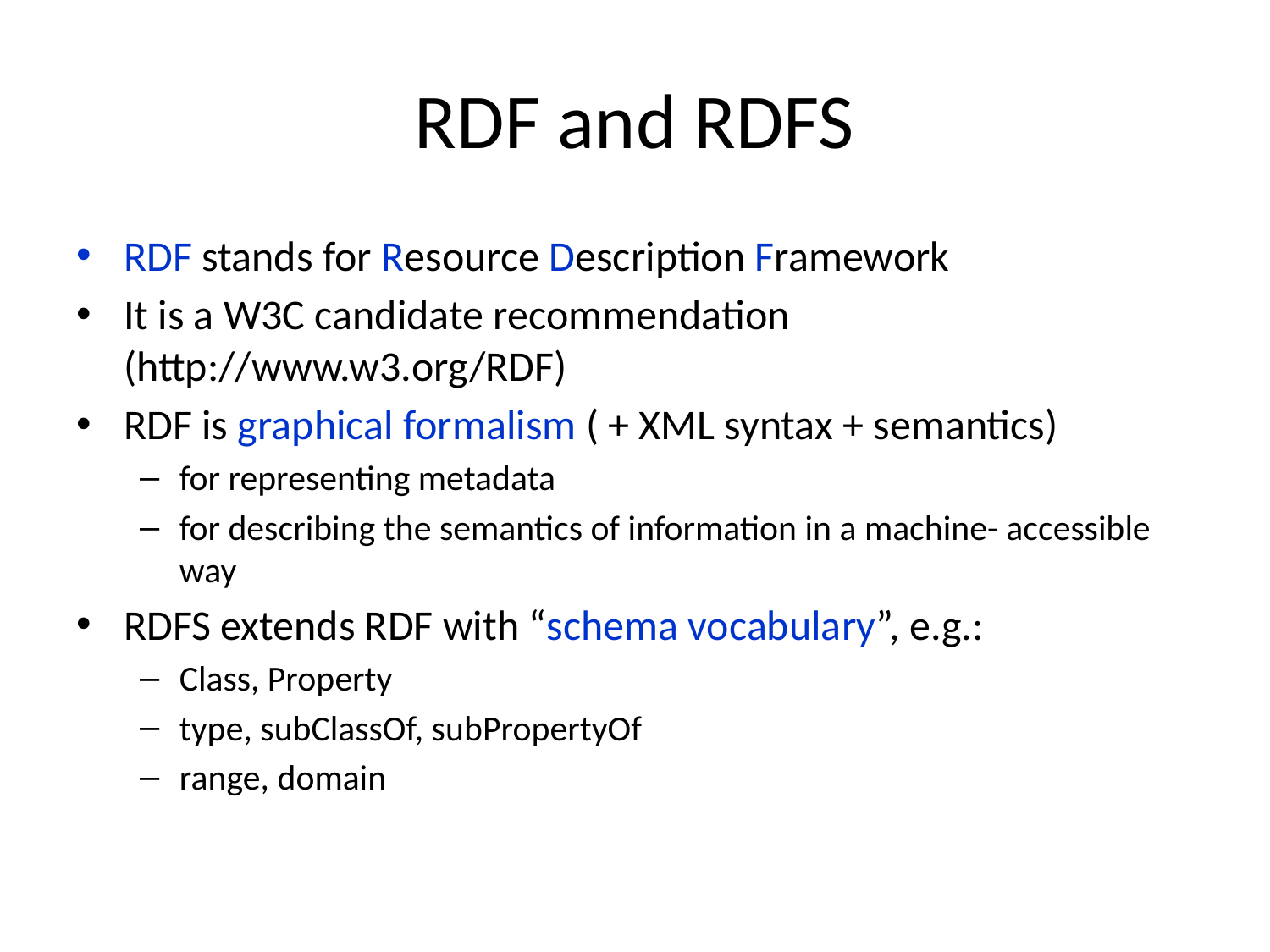

# RDF and RDFS
RDF stands for Resource Description Framework
It is a W3C candidate recommendation (http://www.w3.org/RDF)
RDF is graphical formalism ( + XML syntax + semantics)
for representing metadata
for describing the semantics of information in a machine- accessible way
RDFS extends RDF with “schema vocabulary”, e.g.:
Class, Property
type, subClassOf, subPropertyOf
range, domain